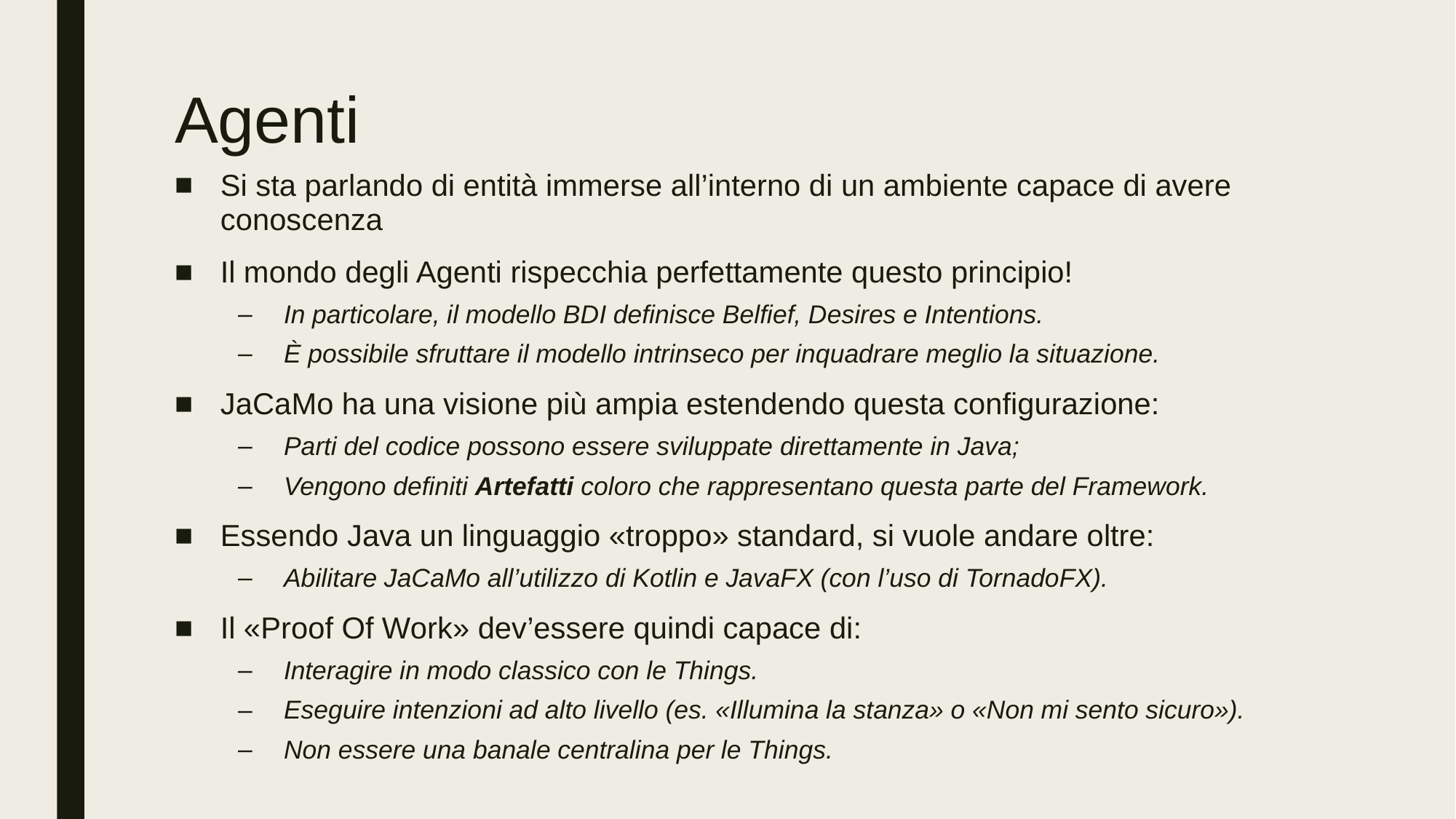

# Agenti
Si sta parlando di entità immerse all’interno di un ambiente capace di avere conoscenza
Il mondo degli Agenti rispecchia perfettamente questo principio!
In particolare, il modello BDI definisce Belfief, Desires e Intentions.
È possibile sfruttare il modello intrinseco per inquadrare meglio la situazione.
JaCaMo ha una visione più ampia estendendo questa configurazione:
Parti del codice possono essere sviluppate direttamente in Java;
Vengono definiti Artefatti coloro che rappresentano questa parte del Framework.
Essendo Java un linguaggio «troppo» standard, si vuole andare oltre:
Abilitare JaCaMo all’utilizzo di Kotlin e JavaFX (con l’uso di TornadoFX).
Il «Proof Of Work» dev’essere quindi capace di:
Interagire in modo classico con le Things.
Eseguire intenzioni ad alto livello (es. «Illumina la stanza» o «Non mi sento sicuro»).
Non essere una banale centralina per le Things.